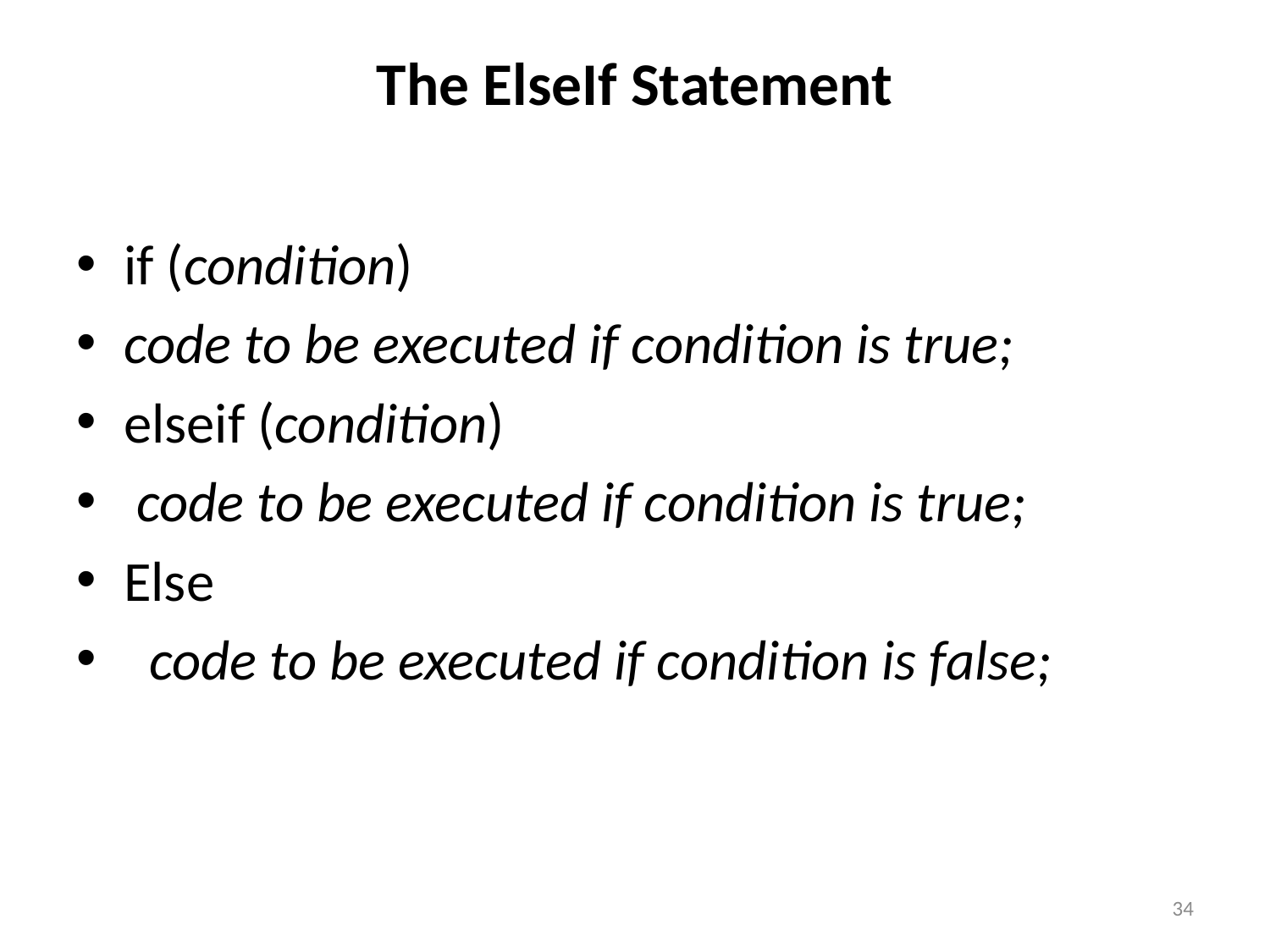

# The ElseIf Statement
if (condition)
code to be executed if condition is true;
elseif (condition)
 code to be executed if condition is true;
Else
  code to be executed if condition is false;
34